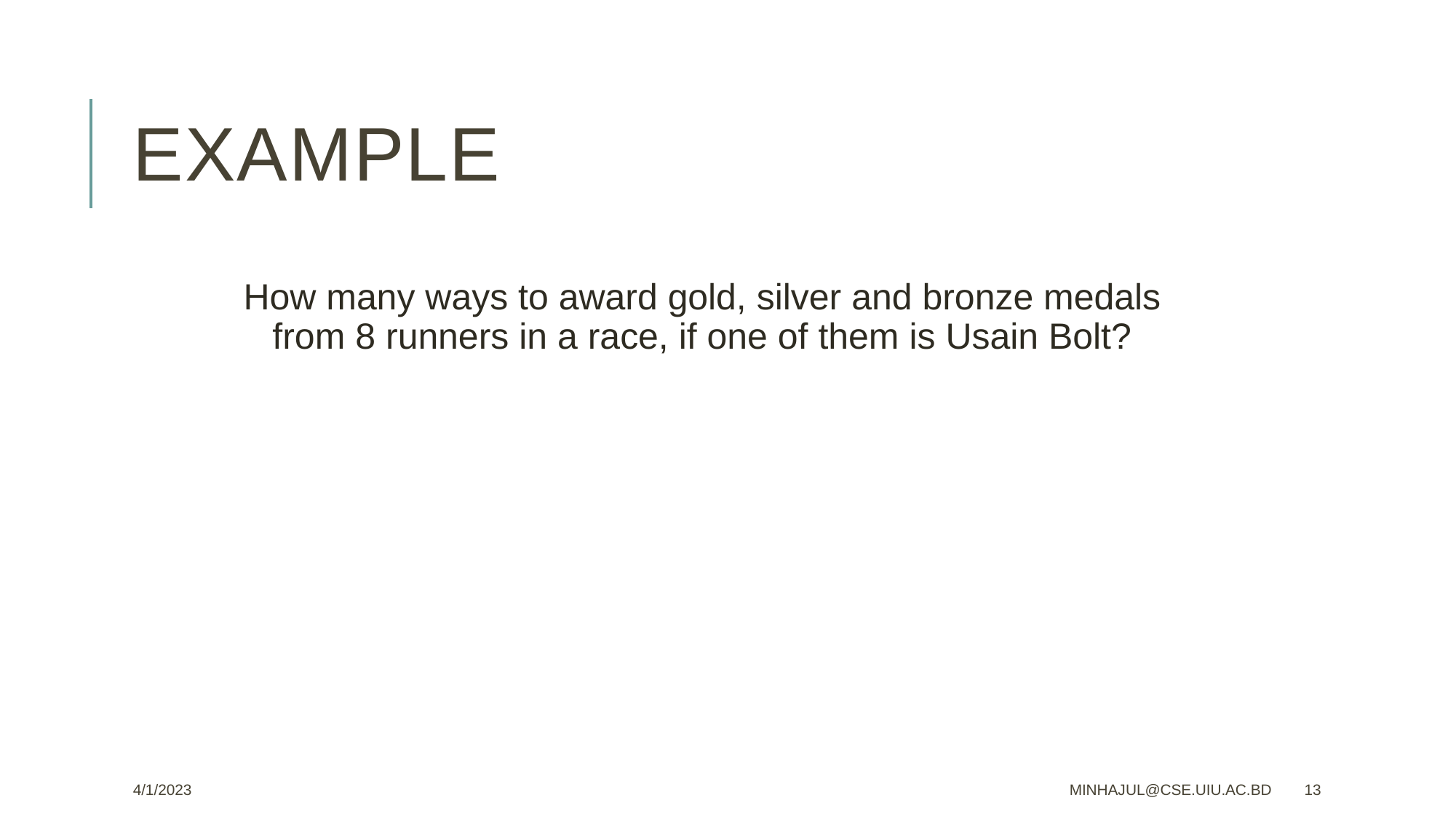

# Example
How many ways to award gold, silver and bronze medals
from 8 runners in a race, if one of them is Usain Bolt?
4/1/2023
minhajul@cse.uiu.ac.bd
13